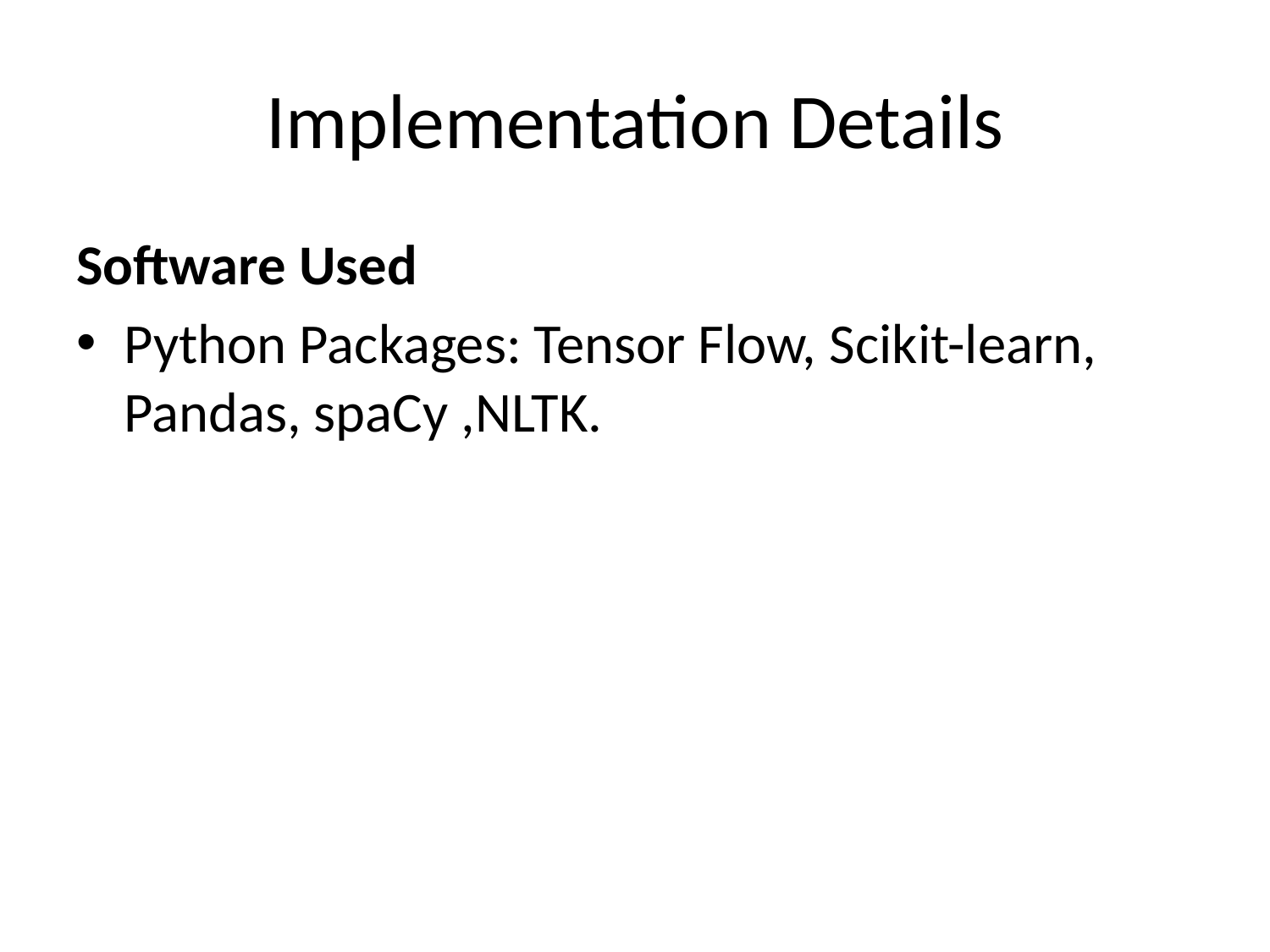

# Implementation Details
Software Used
Python Packages: Tensor Flow, Scikit-learn, Pandas, spaCy ,NLTK.